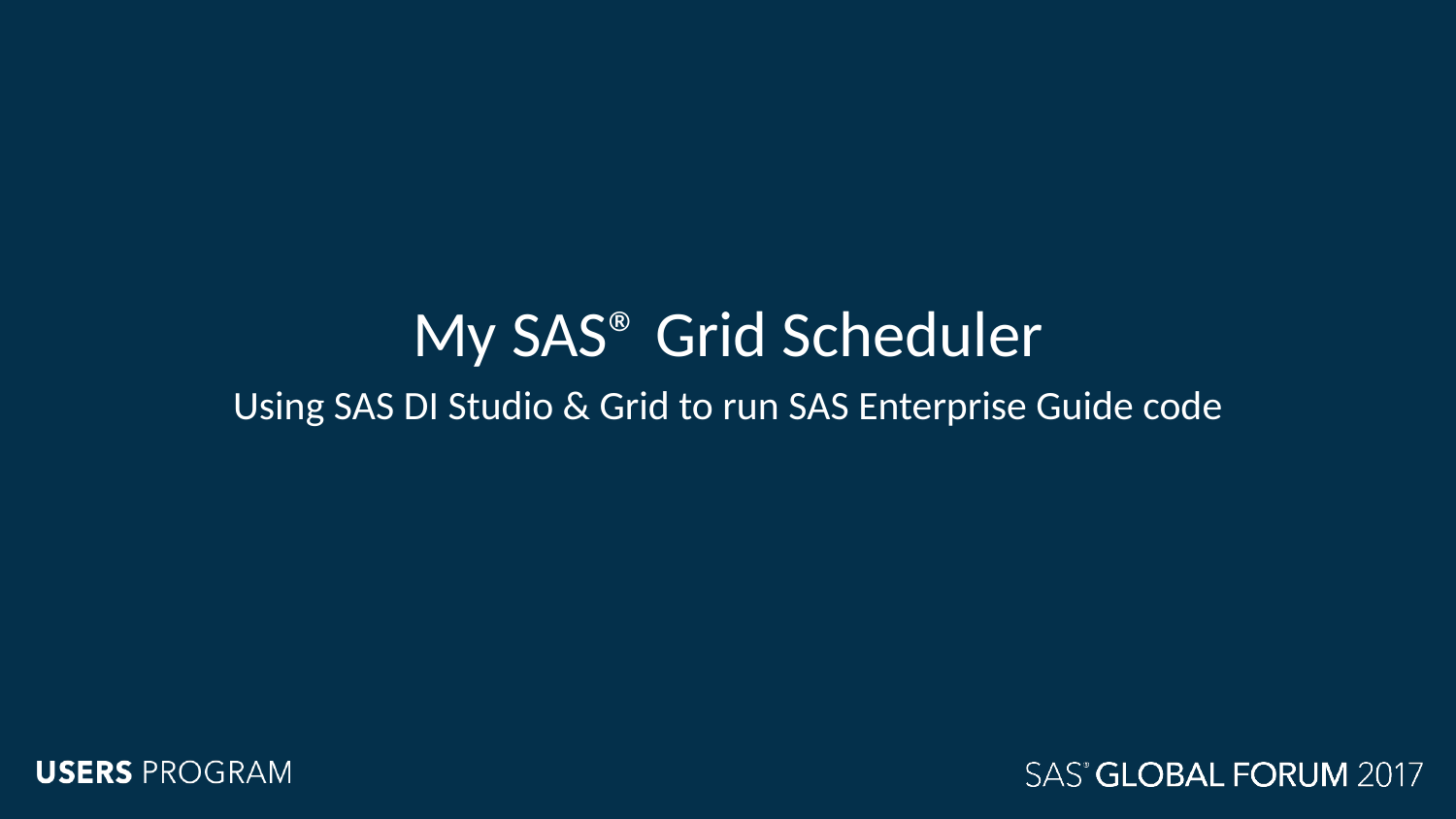

# My SAS® Grid Scheduler
Using SAS DI Studio & Grid to run SAS Enterprise Guide code